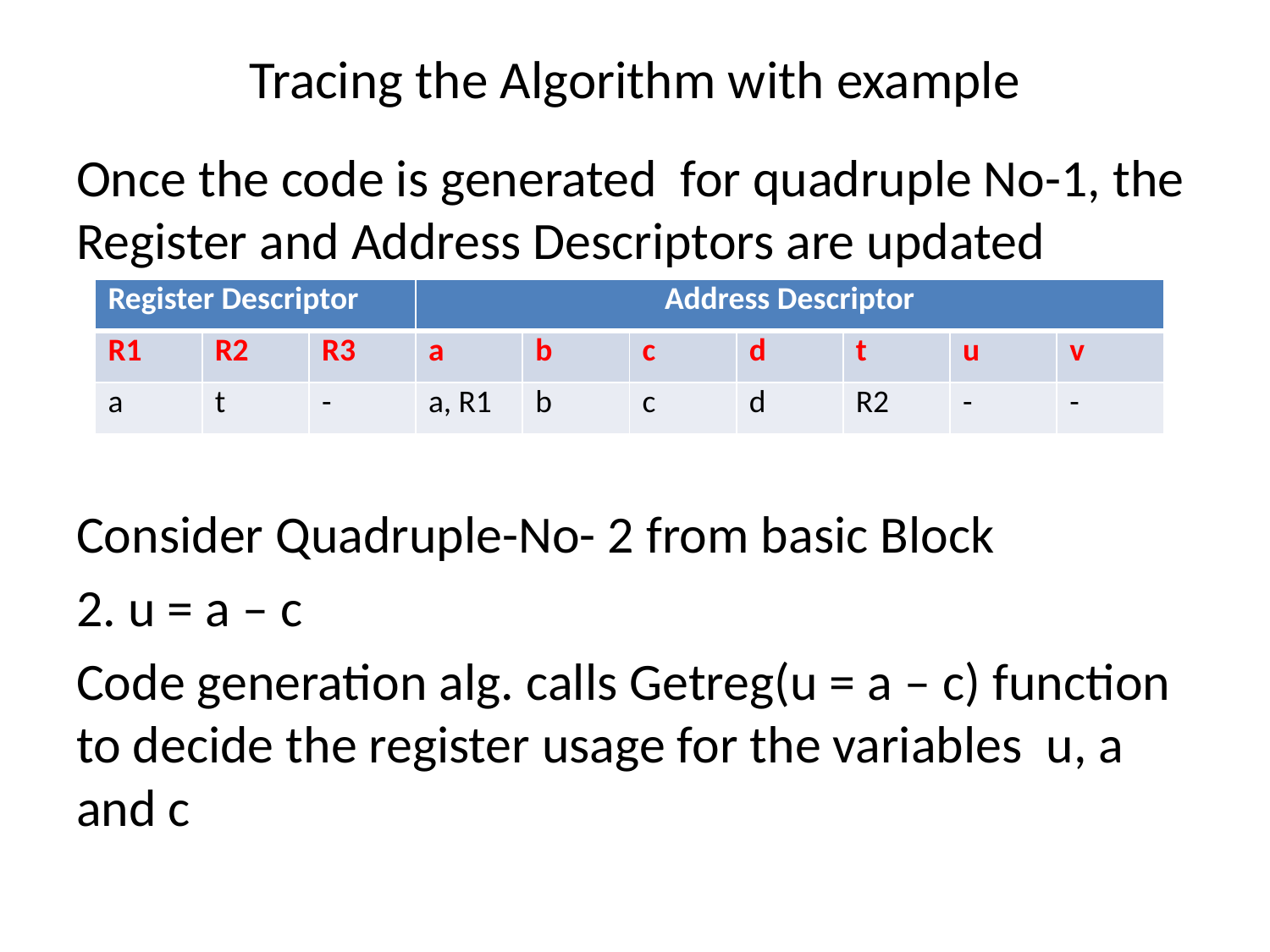

# Tracing the Algorithm with example
Once the code is generated  for quadruple No-1, the Register and Address Descriptors are updated

Consider Quadruple-No- 2 from basic Block
2. u = a – c
Code generation alg. calls Getreg(u = a – c) function to decide the register usage for the variables  u, a and c
| Register Descriptor |  |  | Address Descriptor |  |  |  |  |  |  |
| --- | --- | --- | --- | --- | --- | --- | --- | --- | --- |
| R1 | R2 | R3 | a | b | c | d | t | u | v |
| a | t | - | a, R1 | b | c | d | R2 | - | - |